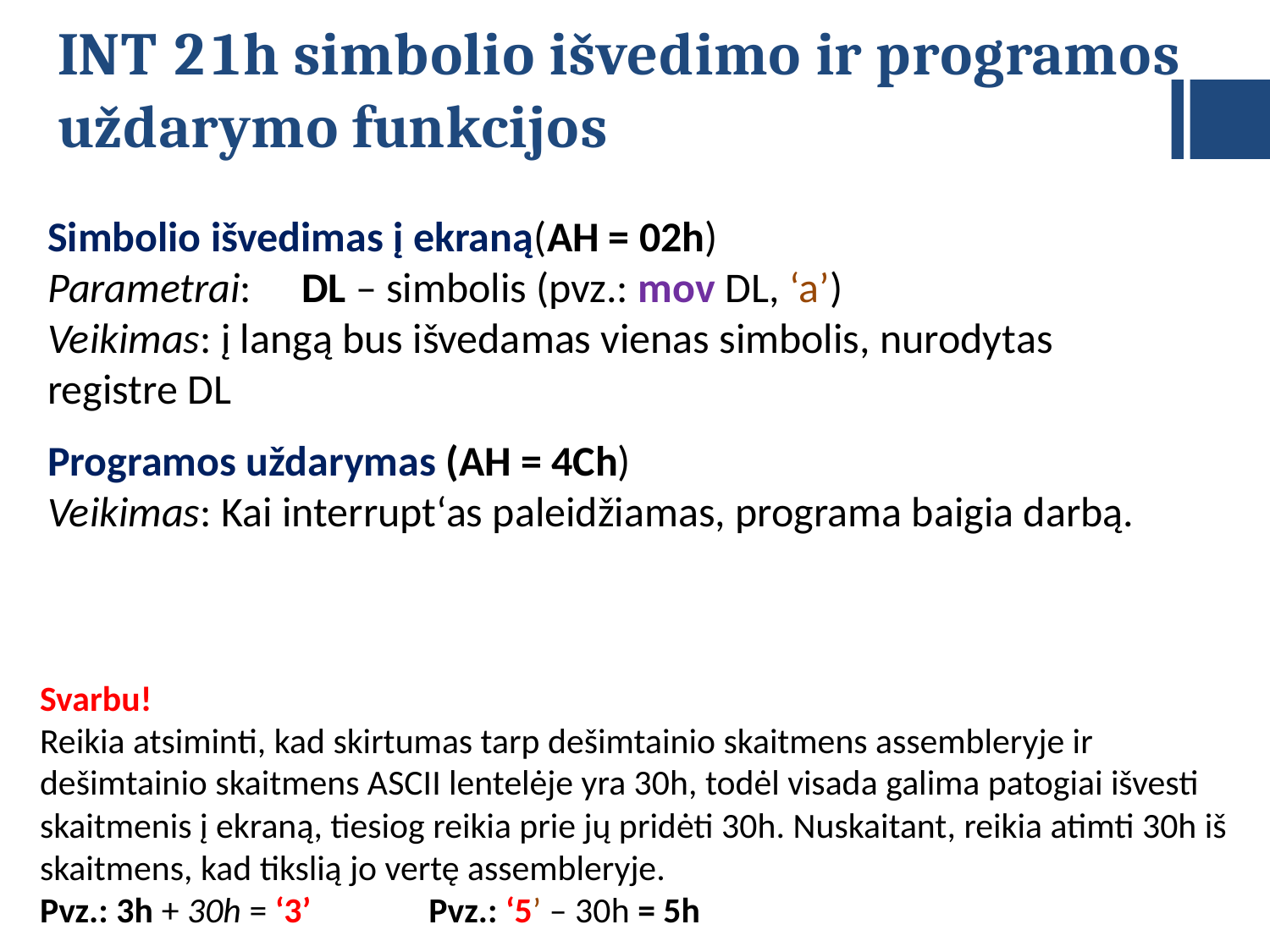

INT 21h simbolio išvedimo ir programos uždarymo funkcijos
Simbolio išvedimas į ekraną(AH = 02h)
Parametrai:	DL – simbolis (pvz.: mov DL, ‘a’)
Veikimas: į langą bus išvedamas vienas simbolis, nurodytas registre DL
Programos uždarymas (AH = 4Ch)
Veikimas: Kai interrupt‘as paleidžiamas, programa baigia darbą.

Svarbu!
Reikia atsiminti, kad skirtumas tarp dešimtainio skaitmens assembleryje ir dešimtainio skaitmens ASCII lentelėje yra 30h, todėl visada galima patogiai išvesti skaitmenis į ekraną, tiesiog reikia prie jų pridėti 30h. Nuskaitant, reikia atimti 30h iš skaitmens, kad tikslią jo vertę assembleryje.
Pvz.: 3h + 30h = ‘3’	 Pvz.: ‘5’ – 30h = 5h